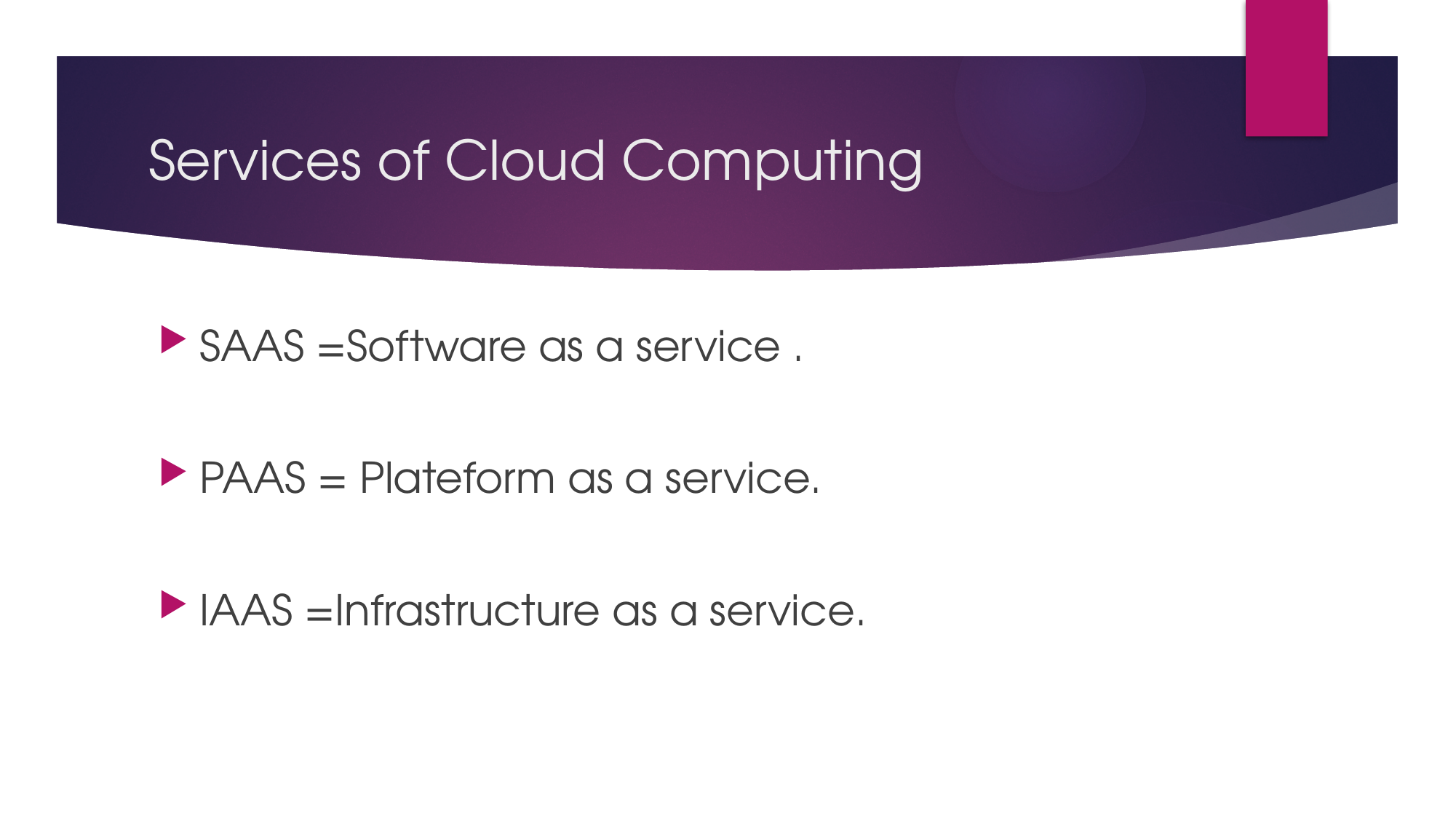

# Services of Cloud Computing
SAAS =Software as a service .

PAAS = Plateform as a service.

IAAS =Infrastructure as a service.